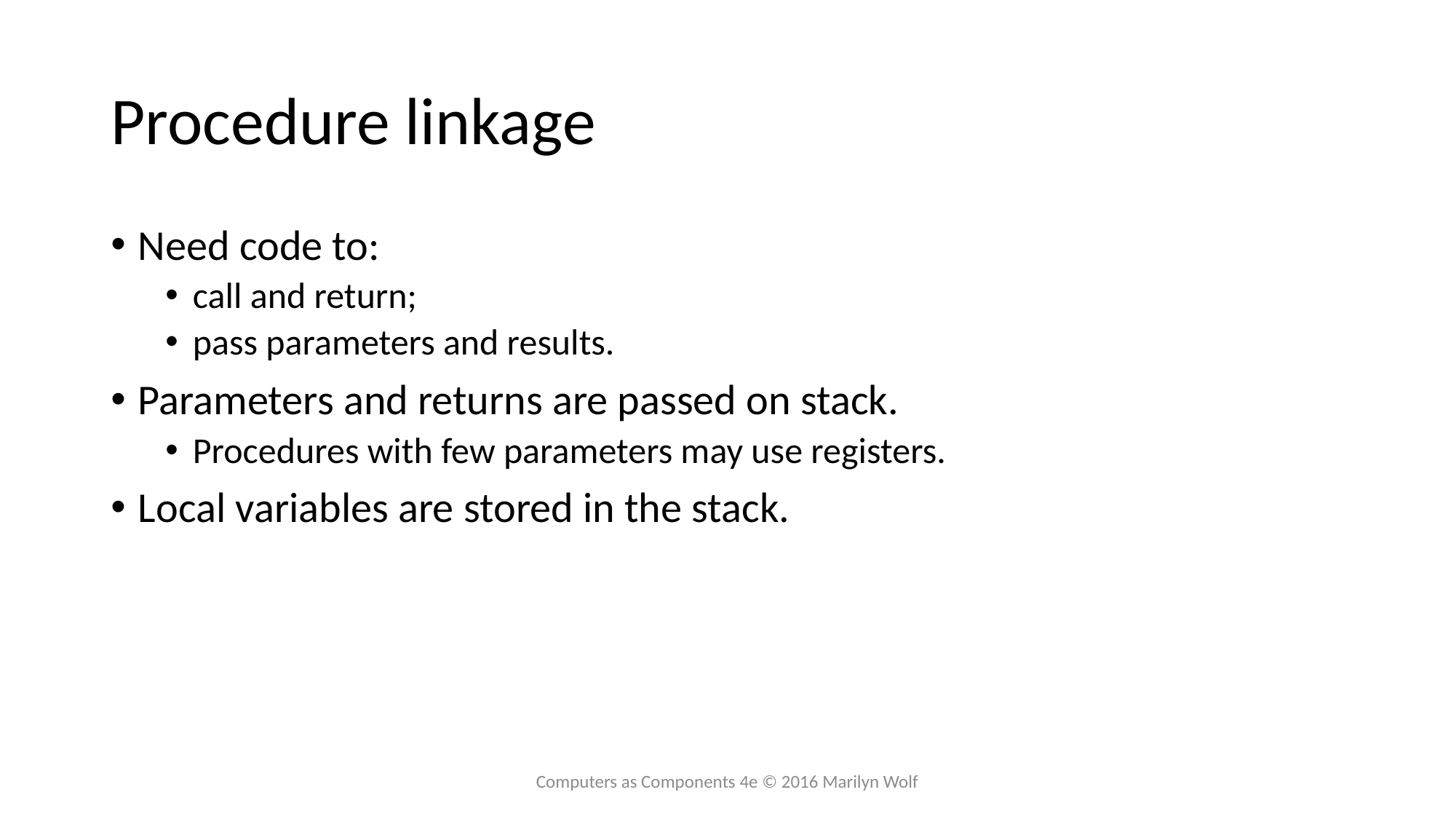

# Procedure linkage
Need code to:
call and return;
pass parameters and results.
Parameters and returns are passed on stack.
Procedures with few parameters may use registers.
Local variables are stored in the stack.
Computers as Components 4e © 2016 Marilyn Wolf